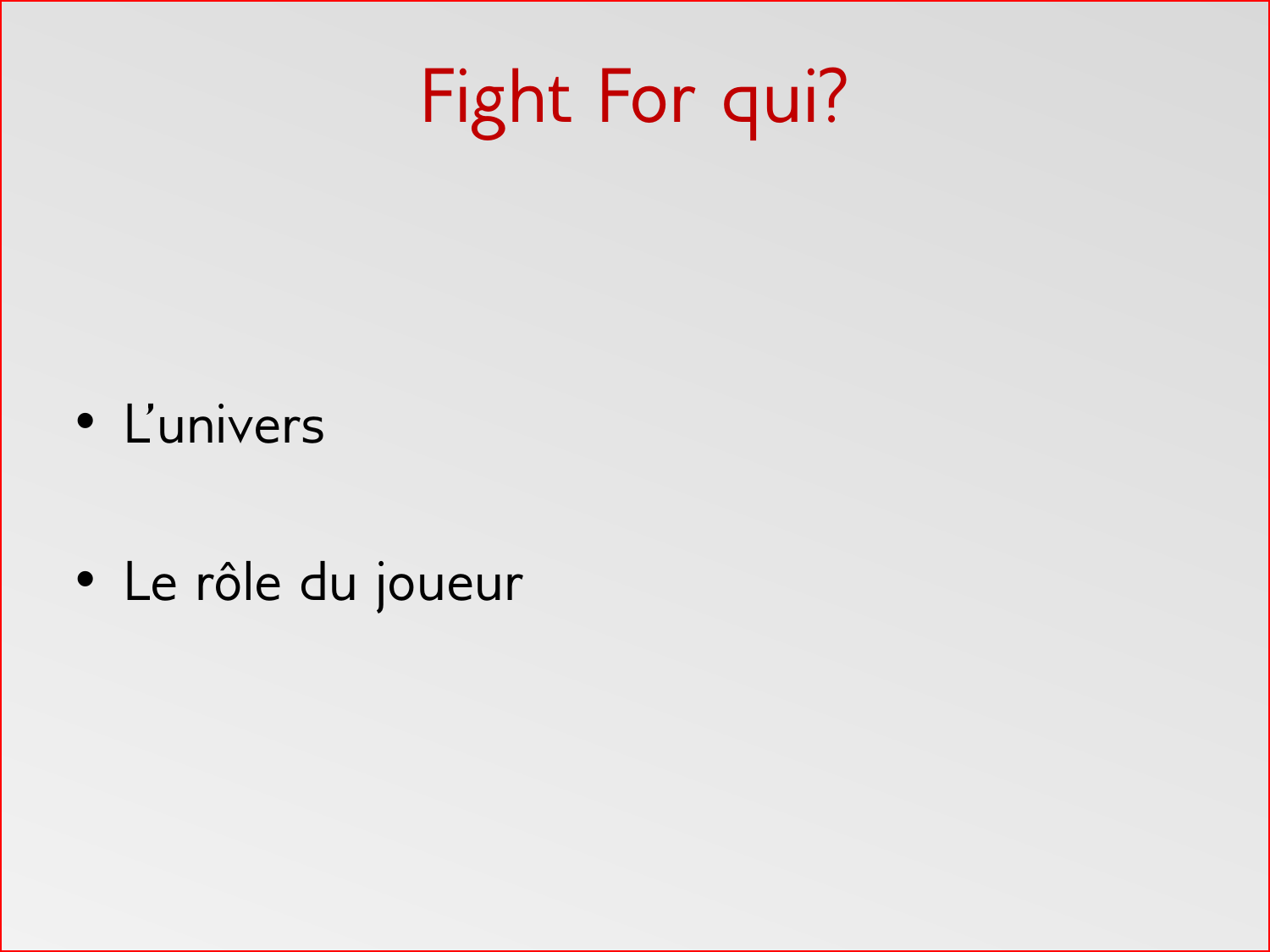

# Fight For qui?

L’univers

Le rôle du joueur